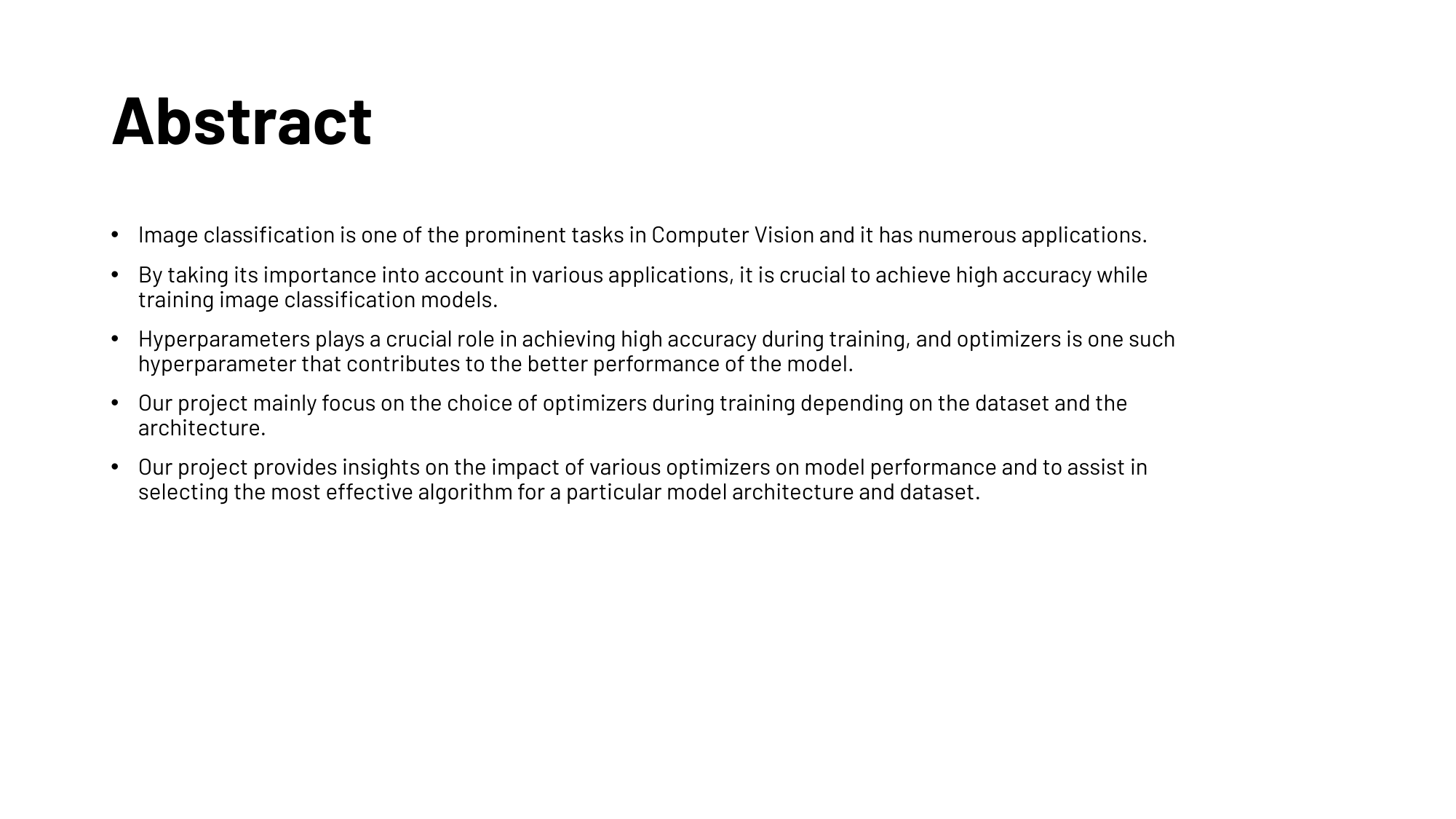

# Abstract
Image classification is one of the prominent tasks in Computer Vision and it has numerous applications.
By taking its importance into account in various applications, it is crucial to achieve high accuracy while training image classification models.
Hyperparameters plays a crucial role in achieving high accuracy during training, and optimizers is one such hyperparameter that contributes to the better performance of the model.
Our project mainly focus on the choice of optimizers during training depending on the dataset and the architecture.
Our project provides insights on the impact of various optimizers on model performance and to assist in selecting the most effective algorithm for a particular model architecture and dataset.